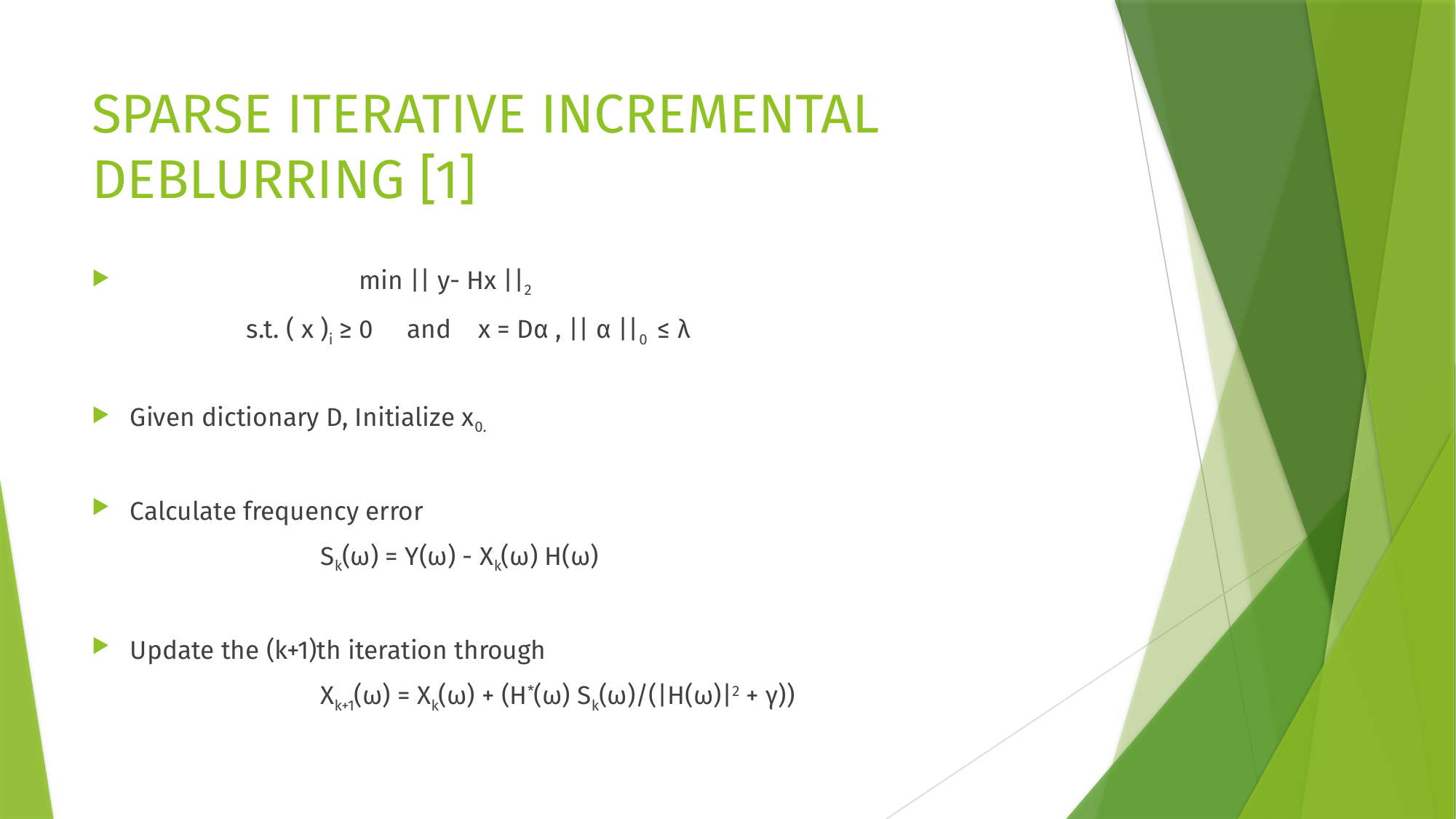

# SPARSE ITERATIVE INCREMENTAL DEBLURRING [1]
                                  min || y- Hx ||2
                       s.t. ( x )i ≥ 0     and    x = Dα , || α ||0  ≤ λ

Given dictionary D, Initialize x0.

Calculate frequency error
                                  Sk(ω) = Y(ω) - Xk(ω) H(ω)

Update the (k+1)th iteration through
                                  Xk+1(ω) = Xk(ω) + (H*(ω) Sk(ω)/(|H(ω)|2 + γ))